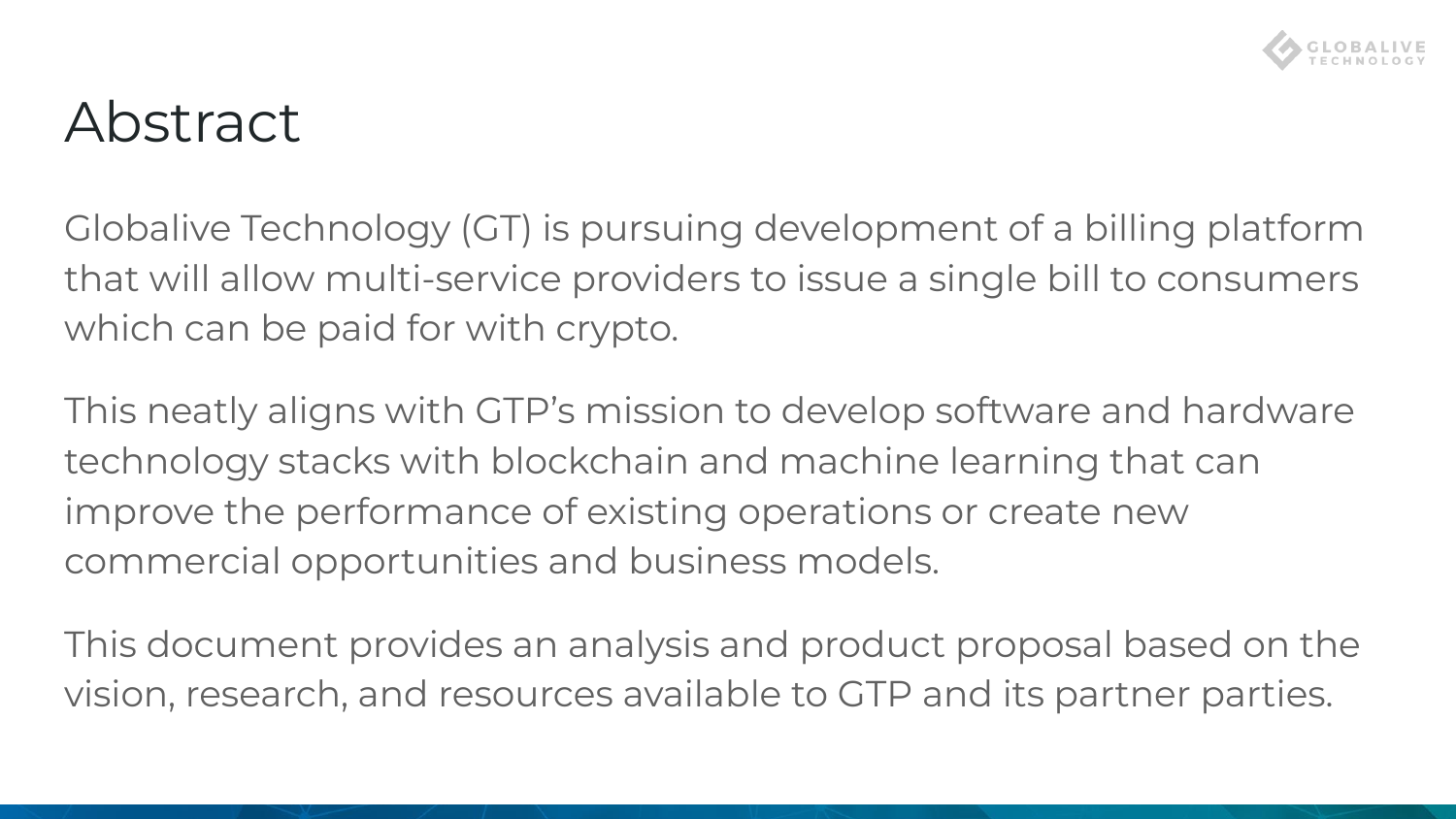

# Abstract
Globalive Technology (GT) is pursuing development of a billing platform that will allow multi-service providers to issue a single bill to consumers which can be paid for with crypto.
This neatly aligns with GTP’s mission to develop software and hardware technology stacks with blockchain and machine learning that can improve the performance of existing operations or create new commercial opportunities and business models.
This document provides an analysis and product proposal based on the vision, research, and resources available to GTP and its partner parties.